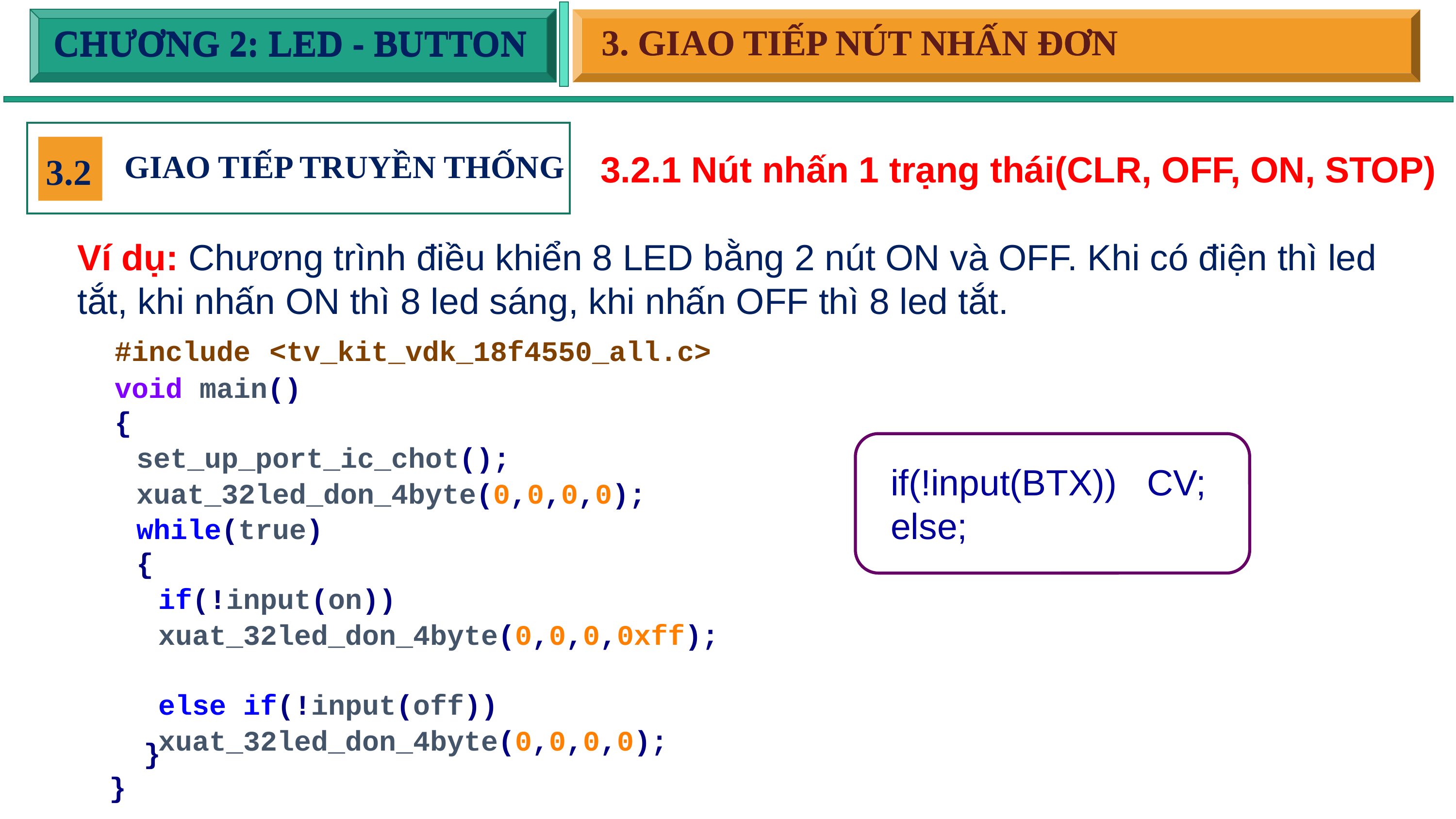

3. GIAO TIẾP NÚT NHẤN ĐƠN
3. GIAO TIẾP NÚT NHẤN ĐƠN
CHƯƠNG 2: LED - BUTTON
CHƯƠNG 2: LED - BUTTON

GIAO TIẾP TRUYỀN THỐNG
3.2.1 Nút nhấn 1 trạng thái(CLR, OFF, ON, STOP)
3.2
Ví dụ: Chương trình điều khiển 8 LED bằng 2 nút ON và OFF. Khi có điện thì led tắt, khi nhấn ON thì 8 led sáng, khi nhấn OFF thì 8 led tắt.
#include <tv_kit_vdk_18f4550_all.c>
void main()
{
set_up_port_ic_chot(); xuat_32led_don_4byte(0,0,0,0); while(true)
{
if(!input(on)) xuat_32led_don_4byte(0,0,0,0xff);

else if(!input(off)) xuat_32led_don_4byte(0,0,0,0);
}
}

if(!input(BTX))   CV;
else;